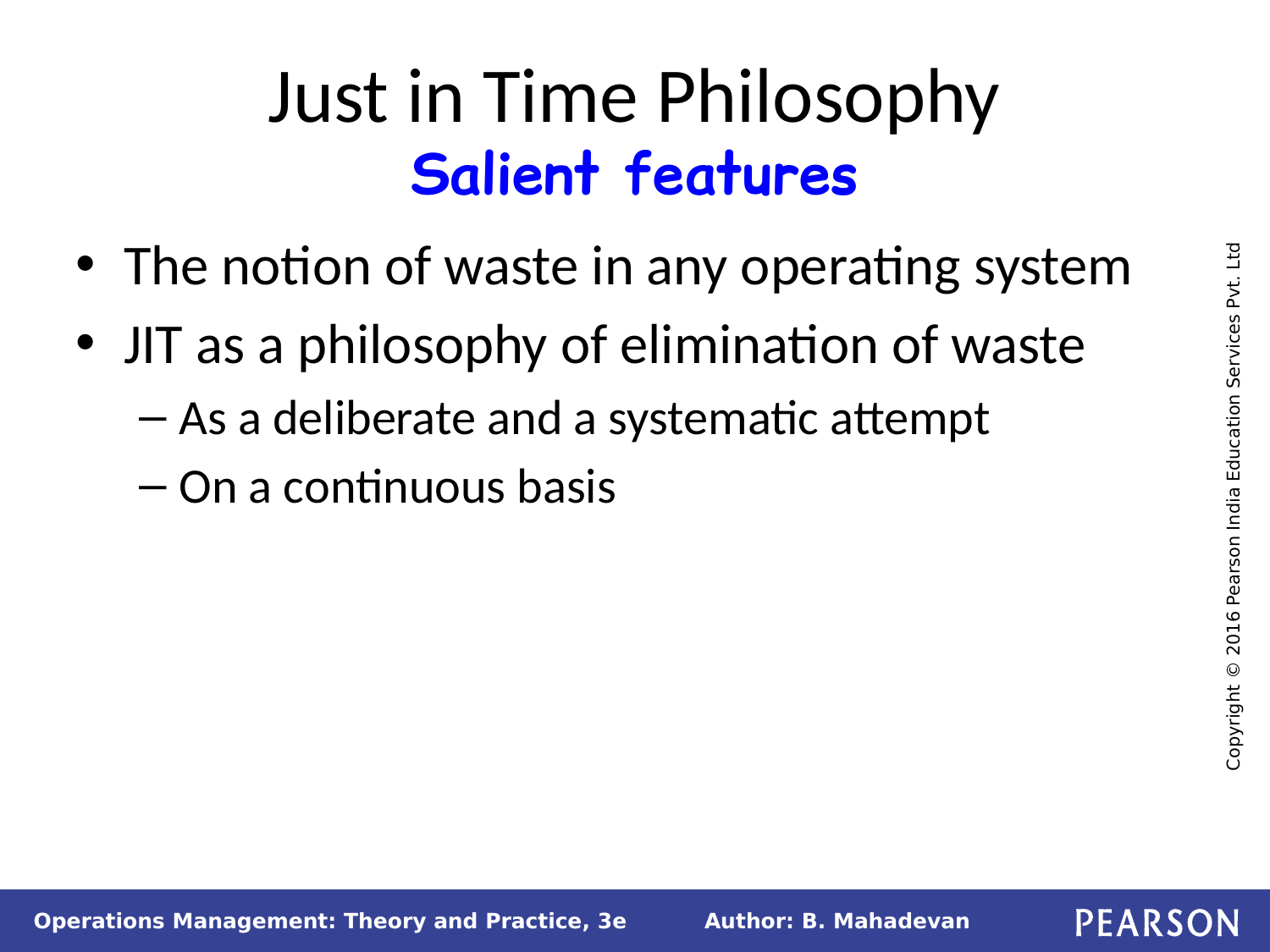

# Just in Time Philosophy Salient features
The notion of waste in any operating system
JIT as a philosophy of elimination of waste
As a deliberate and a systematic attempt
On a continuous basis